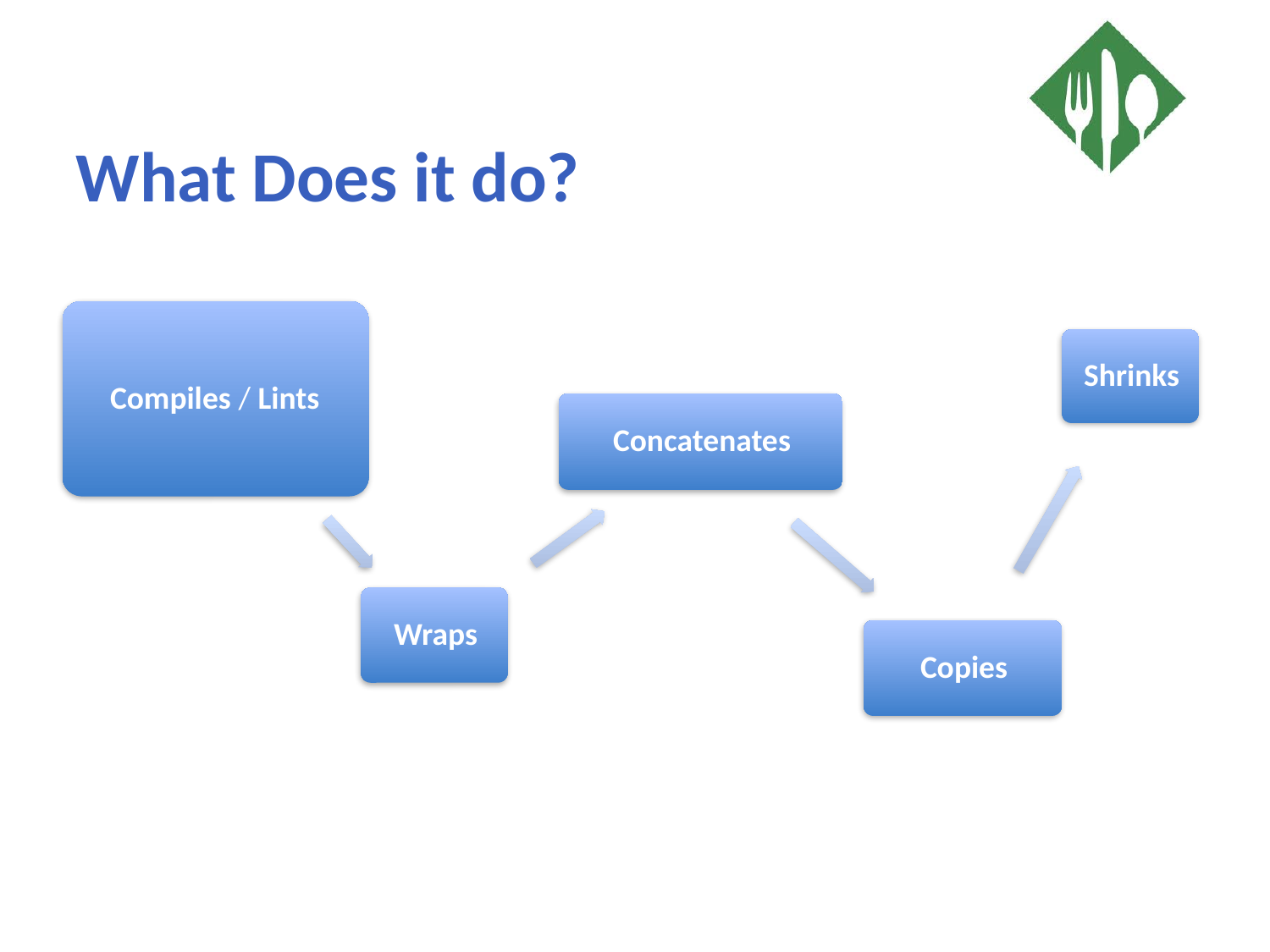

# What Does it do?
Compiles / Lints

Wraps

Concatenates

Copies

Shrinks